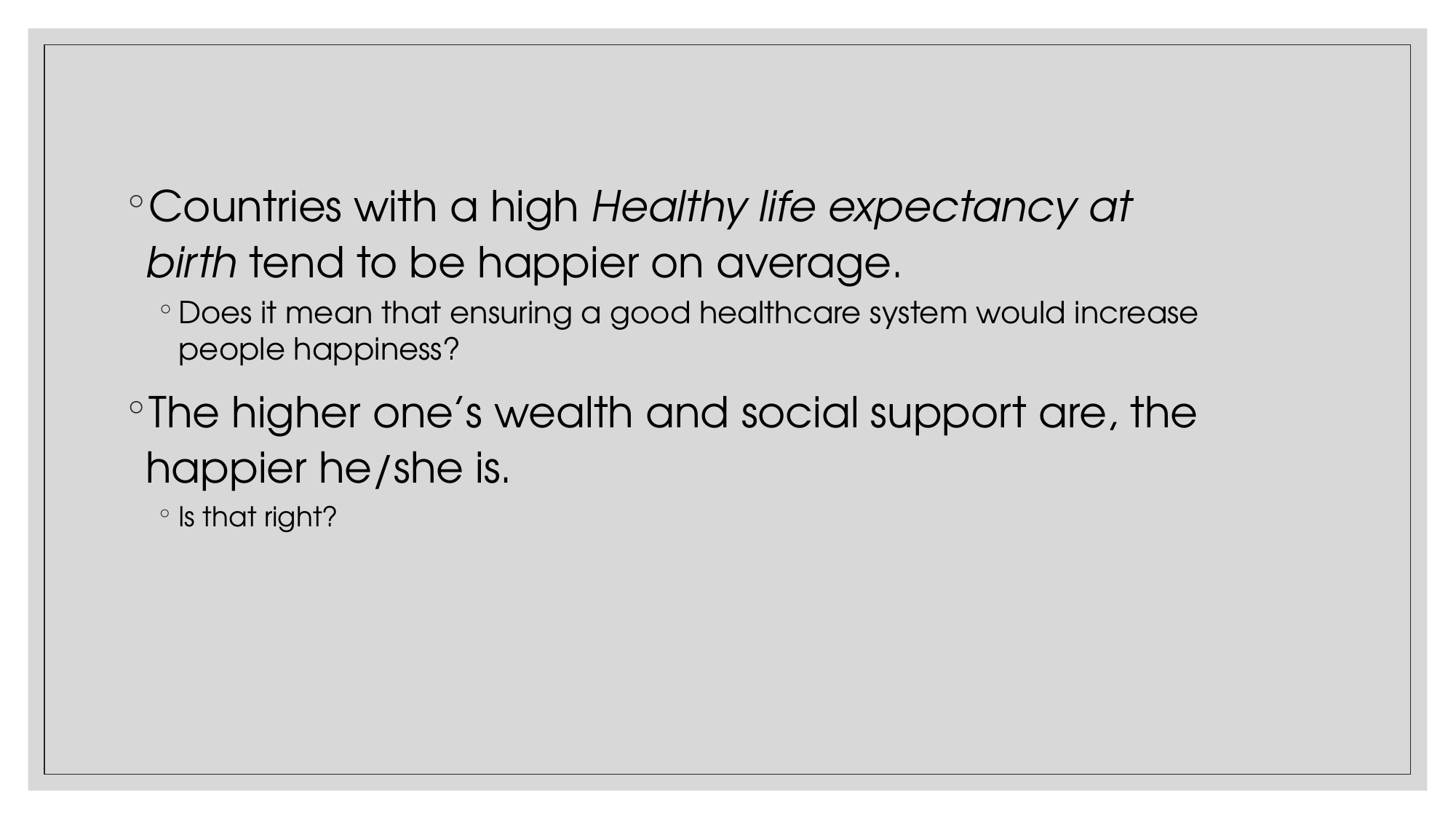

Countries with a high Healthy life expectancy at birth tend to be happier on average.
Does it mean that ensuring a good healthcare system would increase people happiness?
The higher one’s wealth and social support are, the happier he/she is.
Is that right?